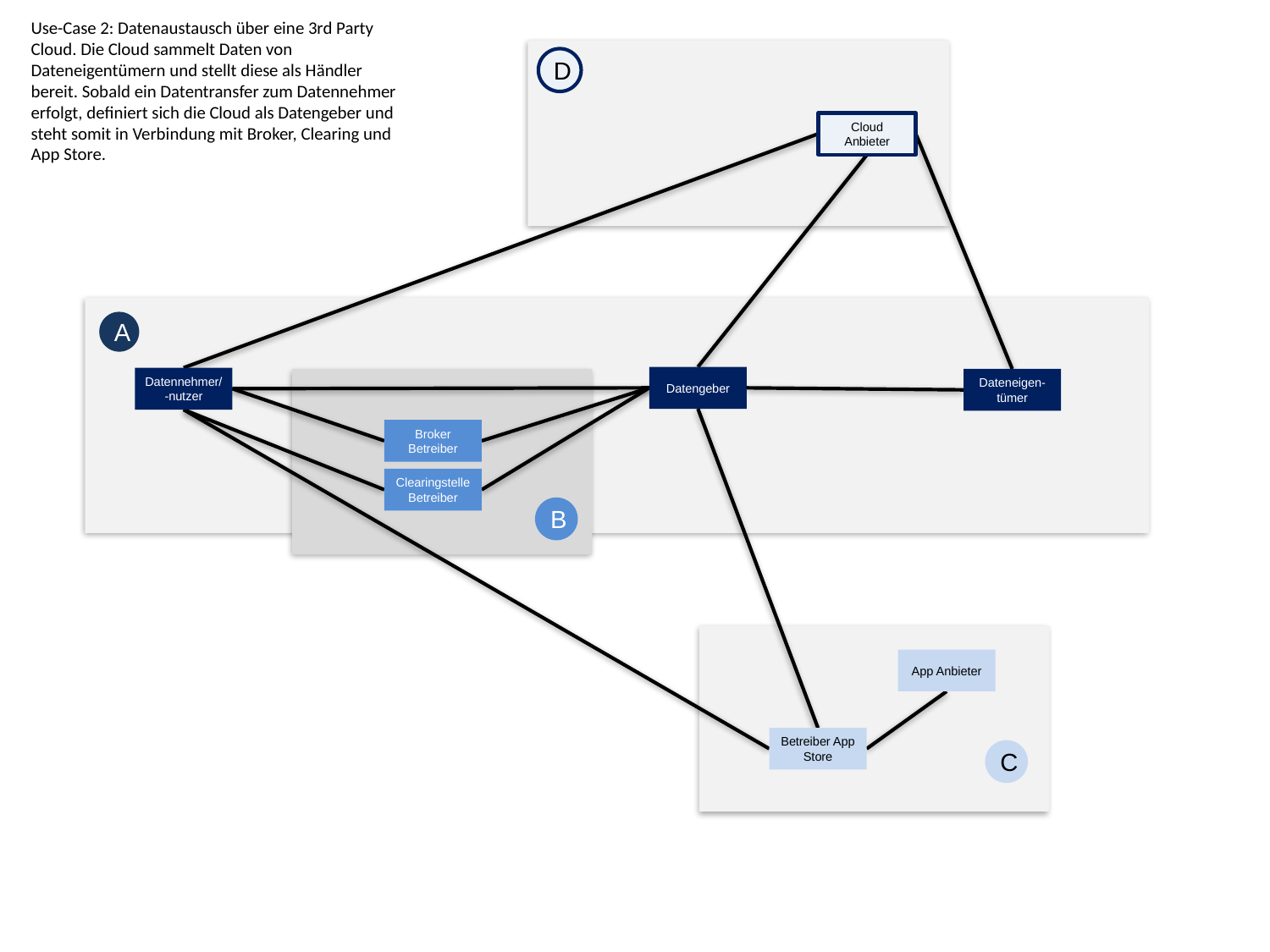

Use-Case 2: Datenaustausch über eine 3rd Party Cloud. Die Cloud sammelt Daten von Dateneigentümern und stellt diese als Händler bereit. Sobald ein Datentransfer zum Datennehmer erfolgt, definiert sich die Cloud als Datengeber und steht somit in Verbindung mit Broker, Clearing und App Store.

D
Cloud Anbieter

A
Datengeber
Datennehmer/ -nutzer

Dateneigen-tümer
Broker Betreiber
Clearingstelle Betreiber
B

App Anbieter
Betreiber App Store
C